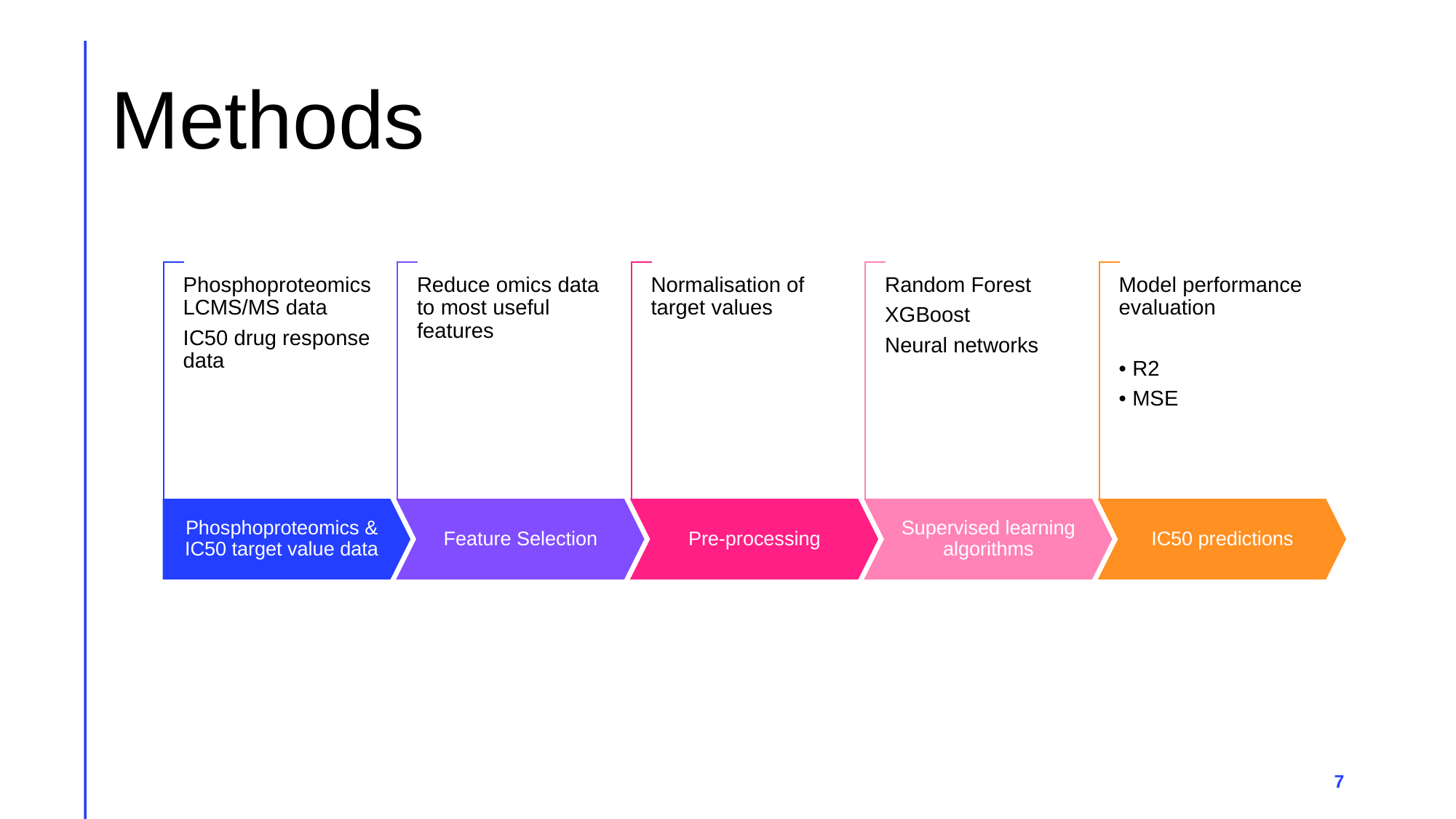

# Methods
Phosphoproteomics LCMS/MS data
IC50 drug response data
Reduce omics data to most useful features
Normalisation of target values
Random Forest
XGBoost
Neural networks
Model performance evaluation

• R2
• MSE

Phosphoproteomics & IC50 target value data
Feature Selection
Pre-processing
Supervised learning algorithms
IC50 predictions
7